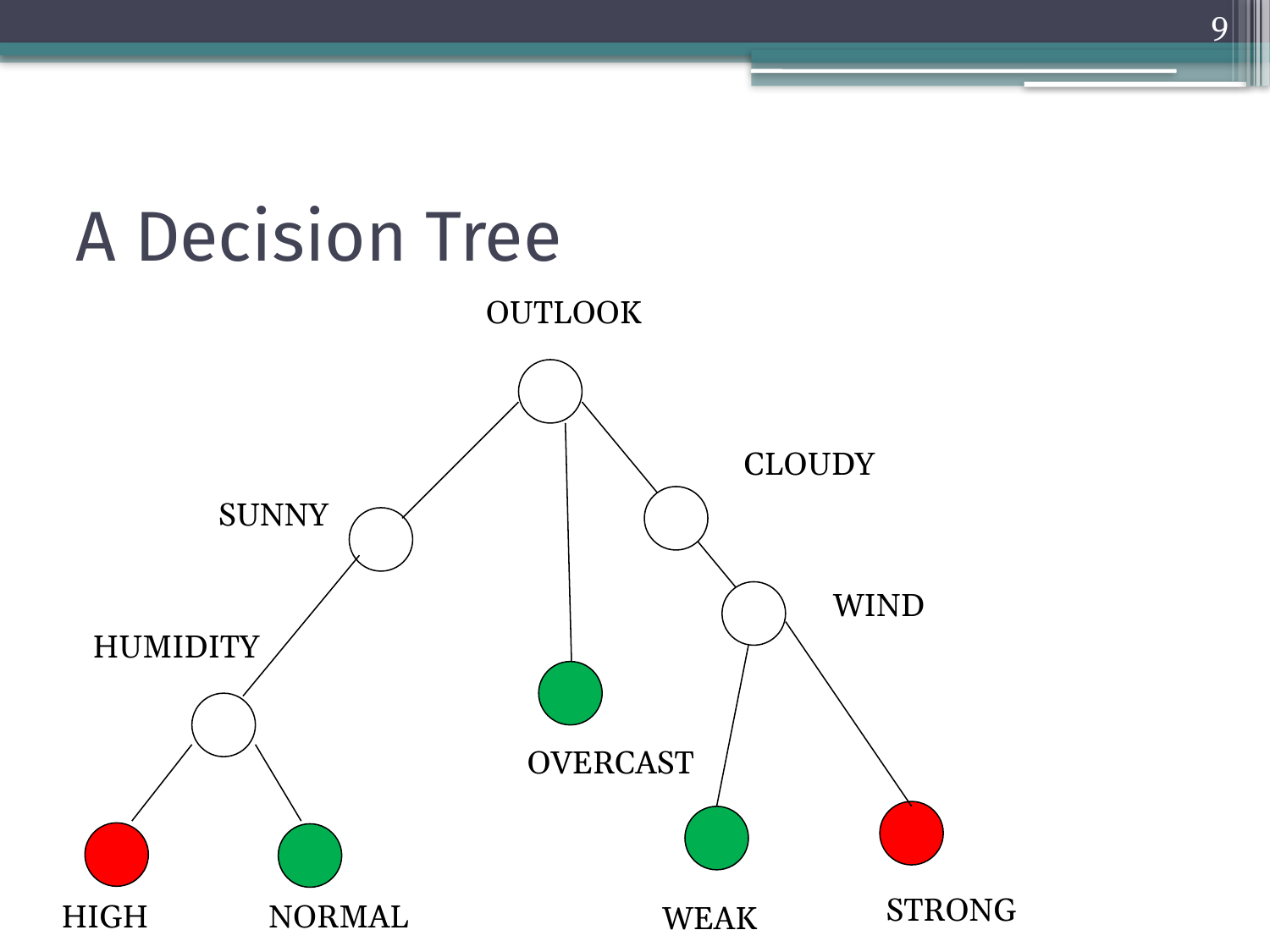

9
# A Decision Tree
OUTLOOK

CLOUDY

SUNNY

WIND

HUMIDITY

OVERCAST

STRONG
HIGH
NORMAL
WEAK